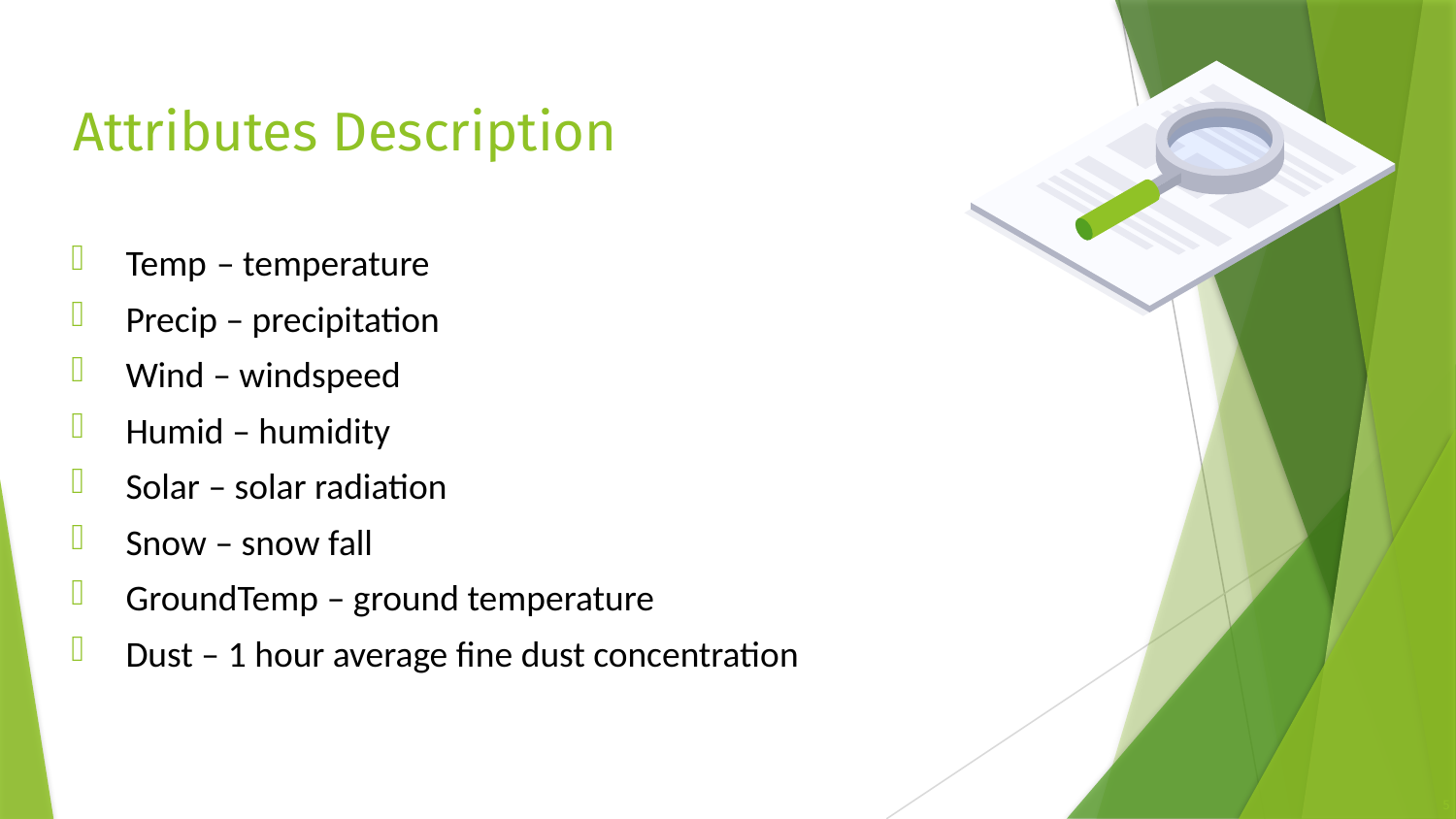

# Attributes Description
Temp – temperature
Precip – precipitation
Wind – windspeed
Humid – humidity
Solar – solar radiation
Snow – snow fall
GroundTemp – ground temperature
Dust – 1 hour average fine dust concentration
5